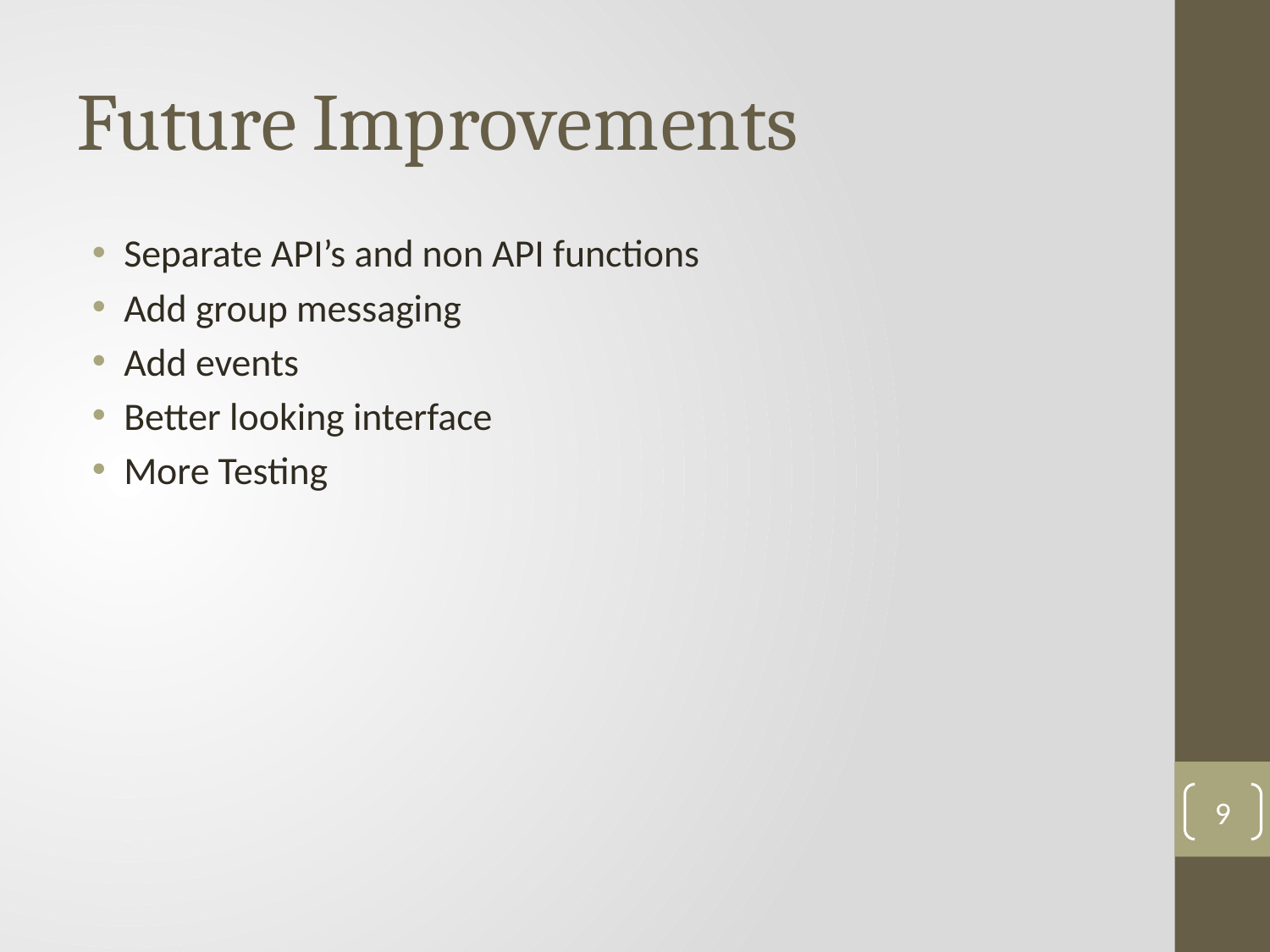

# Future Improvements
Separate API’s and non API functions
Add group messaging
Add events
Better looking interface
More Testing
9